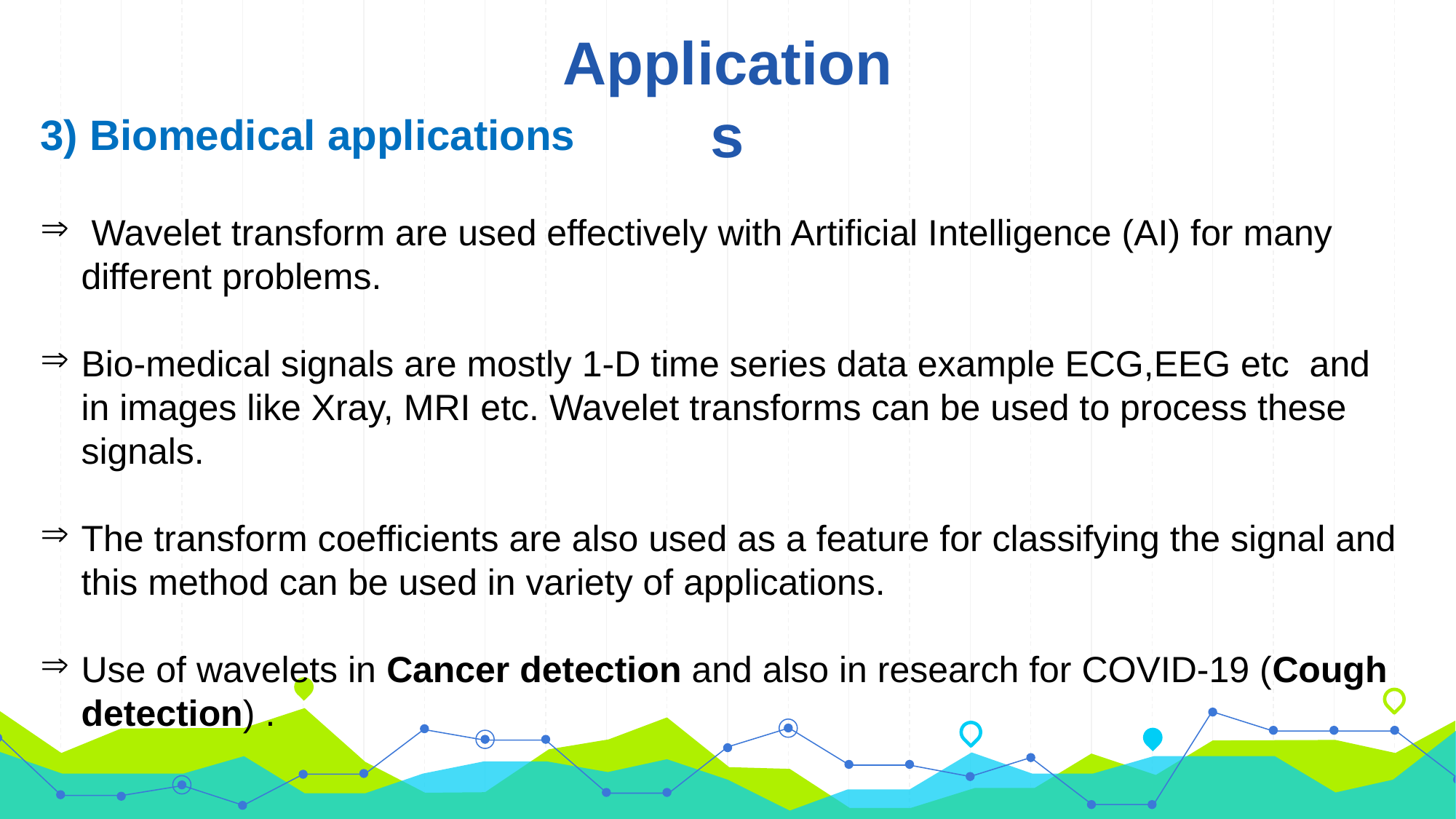

Applications
3) Biomedical applications

 Wavelet transform are used effectively with Artificial Intelligence (AI) for many different problems.

Bio-medical signals are mostly 1-D time series data example ECG,EEG etc  and in images like Xray, MRI etc. Wavelet transforms can be used to process these signals.

The transform coefficients are also used as a feature for classifying the signal and this method can be used in variety of applications.

Use of wavelets in Cancer detection and also in research for COVID-19 (Cough detection) .